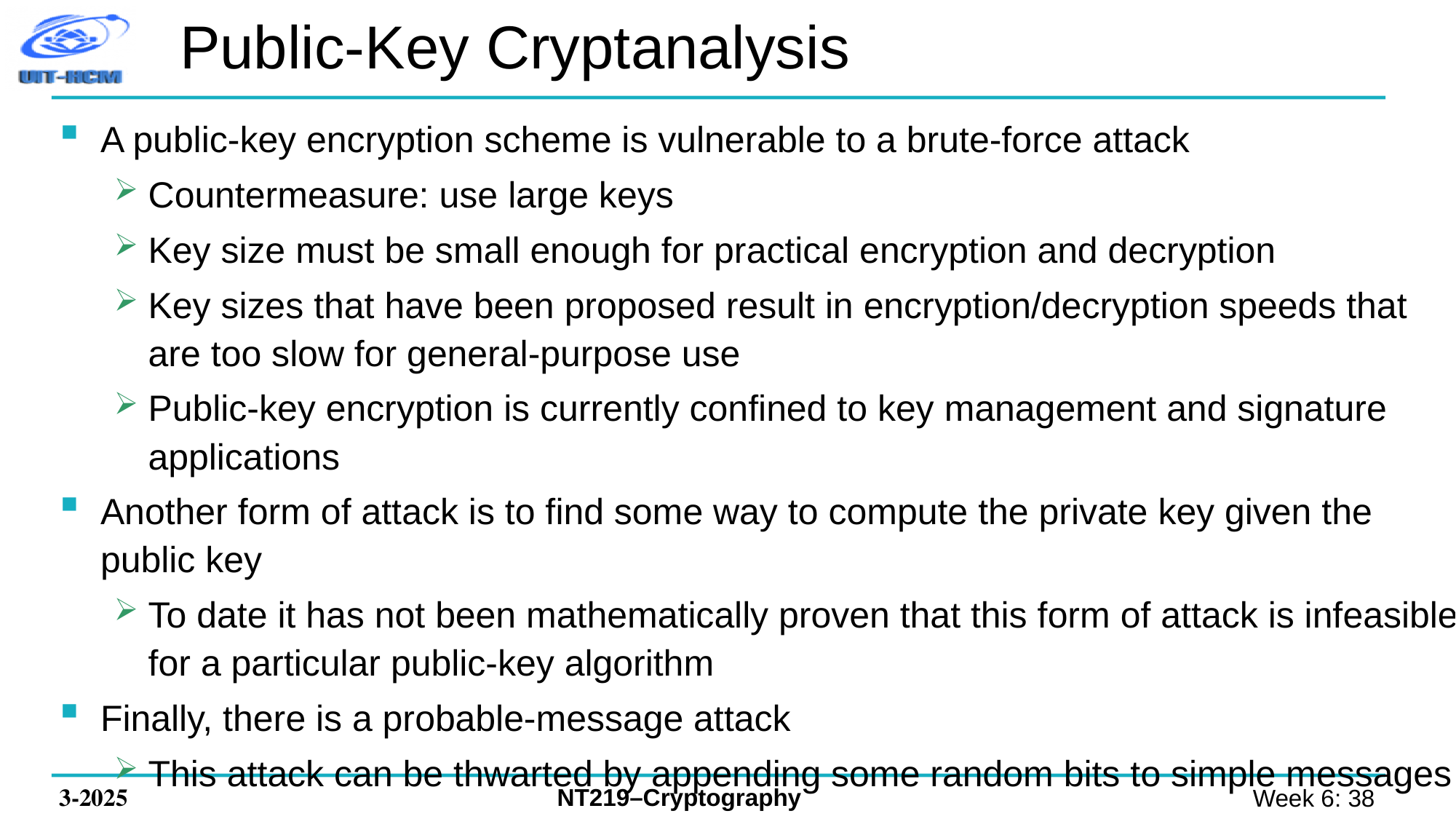

# Public-Key Cryptanalysis
A public-key encryption scheme is vulnerable to a brute-force attack
Countermeasure: use large keys
Key size must be small enough for practical encryption and decryption
Key sizes that have been proposed result in encryption/decryption speeds that are too slow for general-purpose use
Public-key encryption is currently confined to key management and signature applications
Another form of attack is to find some way to compute the private key given the public key
To date it has not been mathematically proven that this form of attack is infeasible for a particular public-key algorithm
Finally, there is a probable-message attack
This attack can be thwarted by appending some random bits to simple messages